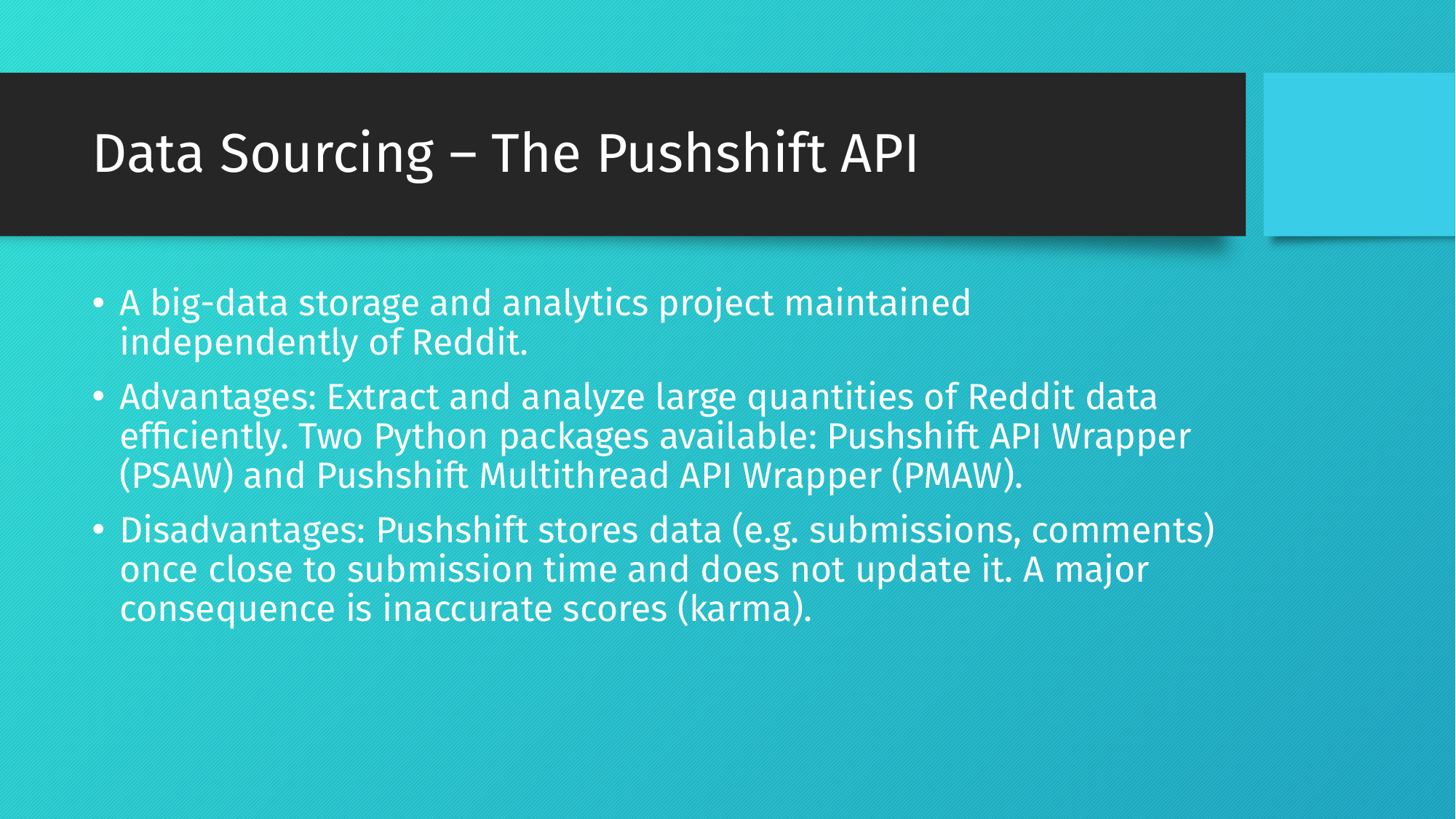

# Data Sourcing – The Pushshift API
A big-data storage and analytics project maintained independently of Reddit.
Advantages: Extract and analyze large quantities of Reddit data efficiently. Two Python packages available: Pushshift API Wrapper (PSAW) and Pushshift Multithread API Wrapper (PMAW).
Disadvantages: Pushshift stores data (e.g. submissions, comments) once close to submission time and does not update it. A major consequence is inaccurate scores (karma).